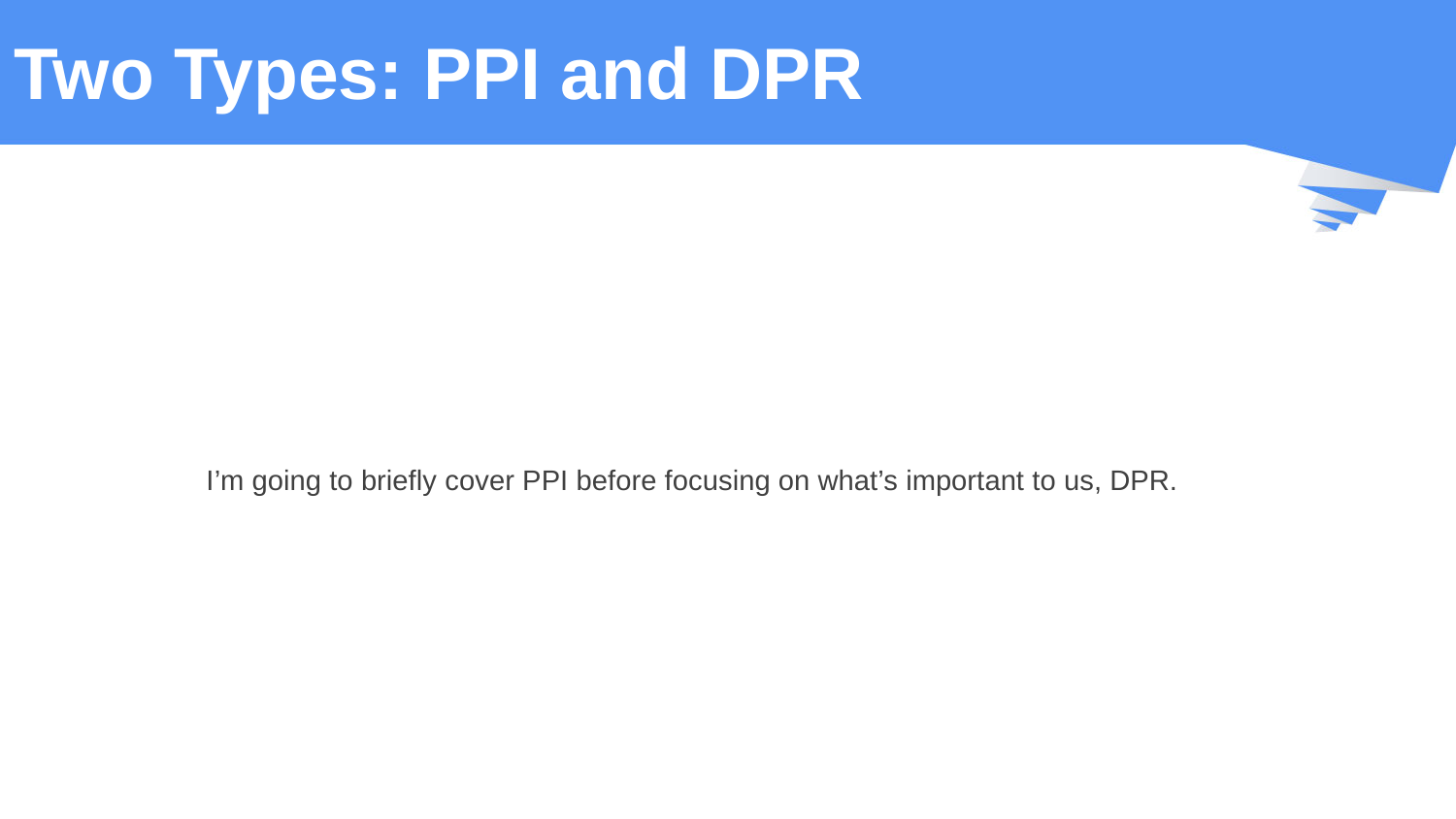

# Two Types: PPI and DPR

I’m going to briefly cover PPI before focusing on what’s important to us, DPR.